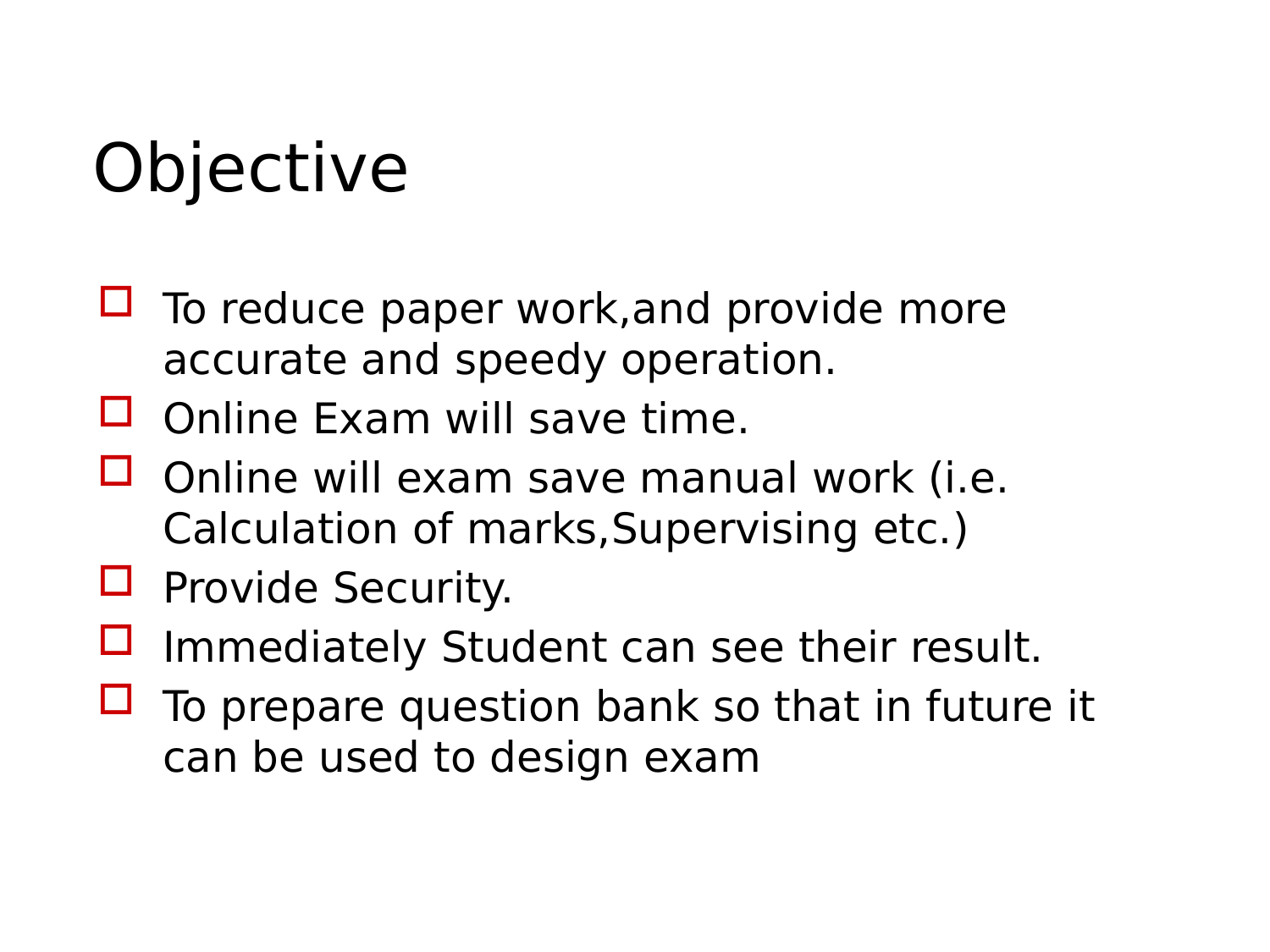

# Objective
To reduce paper work,and provide more accurate and speedy operation.
Online Exam will save time.
Online will exam save manual work (i.e. Calculation of marks,Supervising etc.)
Provide Security.
Immediately Student can see their result.
To prepare question bank so that in future it can be used to design exam